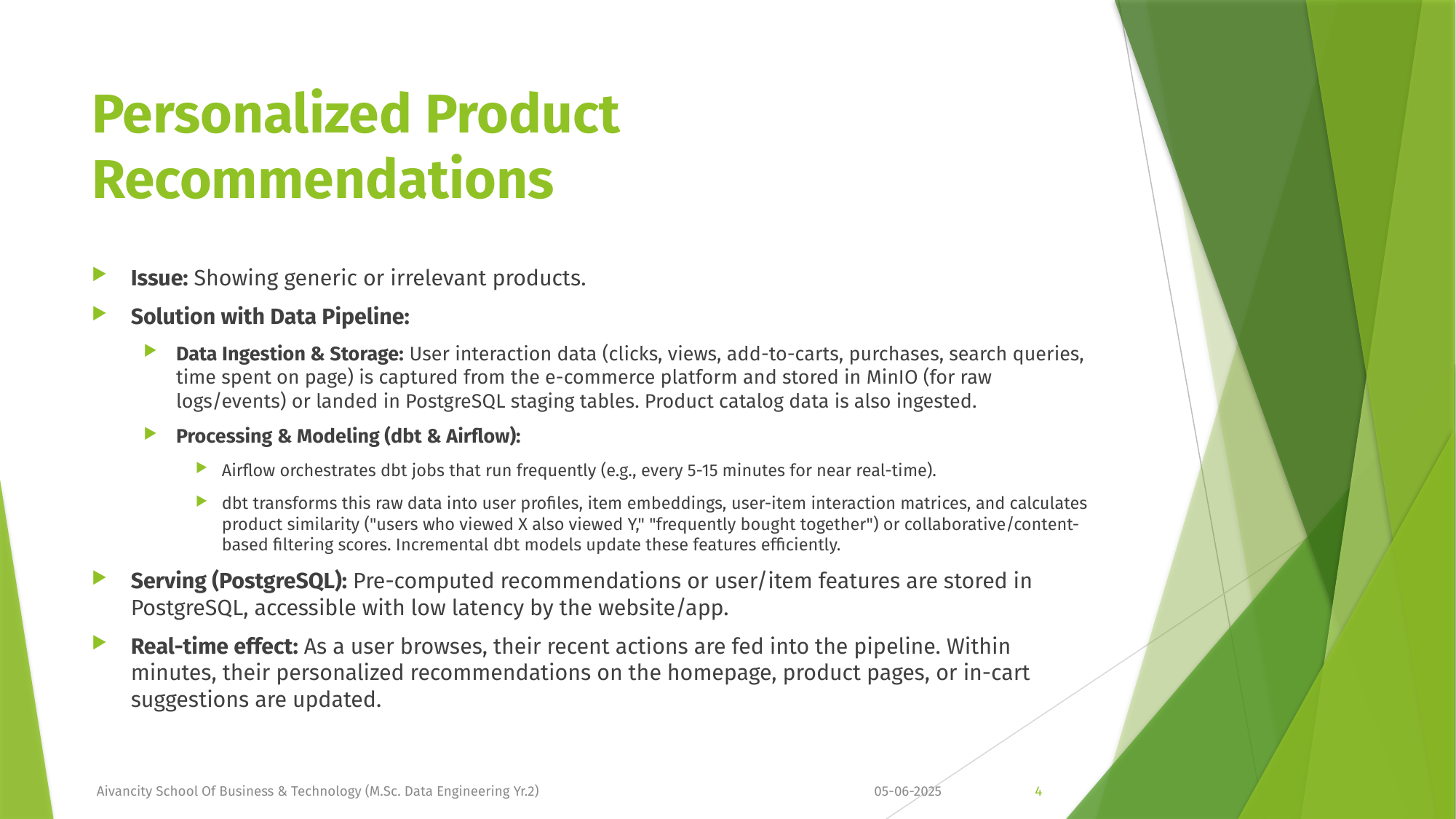

# Personalized Product Recommendations
Issue: Showing generic or irrelevant products.
Solution with Data Pipeline:
Data Ingestion & Storage: User interaction data (clicks, views, add-to-carts, purchases, search queries, time spent on page) is captured from the e-commerce platform and stored in MinIO (for raw logs/events) or landed in PostgreSQL staging tables. Product catalog data is also ingested.
Processing & Modeling (dbt & Airflow):
Airflow orchestrates dbt jobs that run frequently (e.g., every 5-15 minutes for near real-time).
dbt transforms this raw data into user profiles, item embeddings, user-item interaction matrices, and calculates product similarity ("users who viewed X also viewed Y," "frequently bought together") or collaborative/content-based filtering scores. Incremental dbt models update these features efficiently.
Serving (PostgreSQL): Pre-computed recommendations or user/item features are stored in PostgreSQL, accessible with low latency by the website/app.
Real-time effect: As a user browses, their recent actions are fed into the pipeline. Within minutes, their personalized recommendations on the homepage, product pages, or in-cart suggestions are updated.
Aivancity School Of Business & Technology (M.Sc. Data Engineering Yr.2)
05-06-2025
4